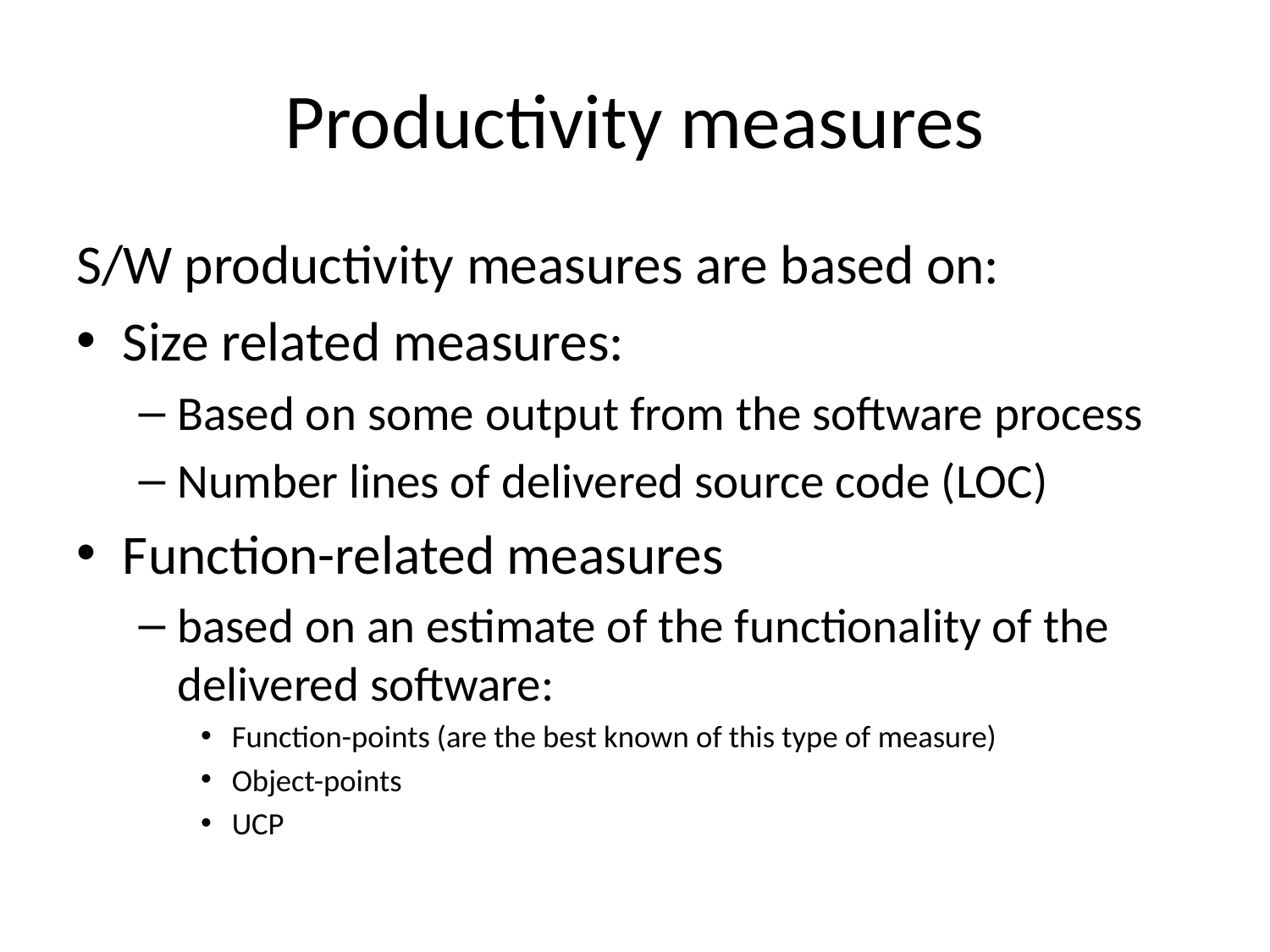

# Productivity measures
S/W productivity measures are based on:
Size related measures:
Based on some output from the software process
Number lines of delivered source code (LOC)
Function-related measures
based on an estimate of the functionality of the delivered software:
Function-points (are the best known of this type of measure)
Object-points
UCP